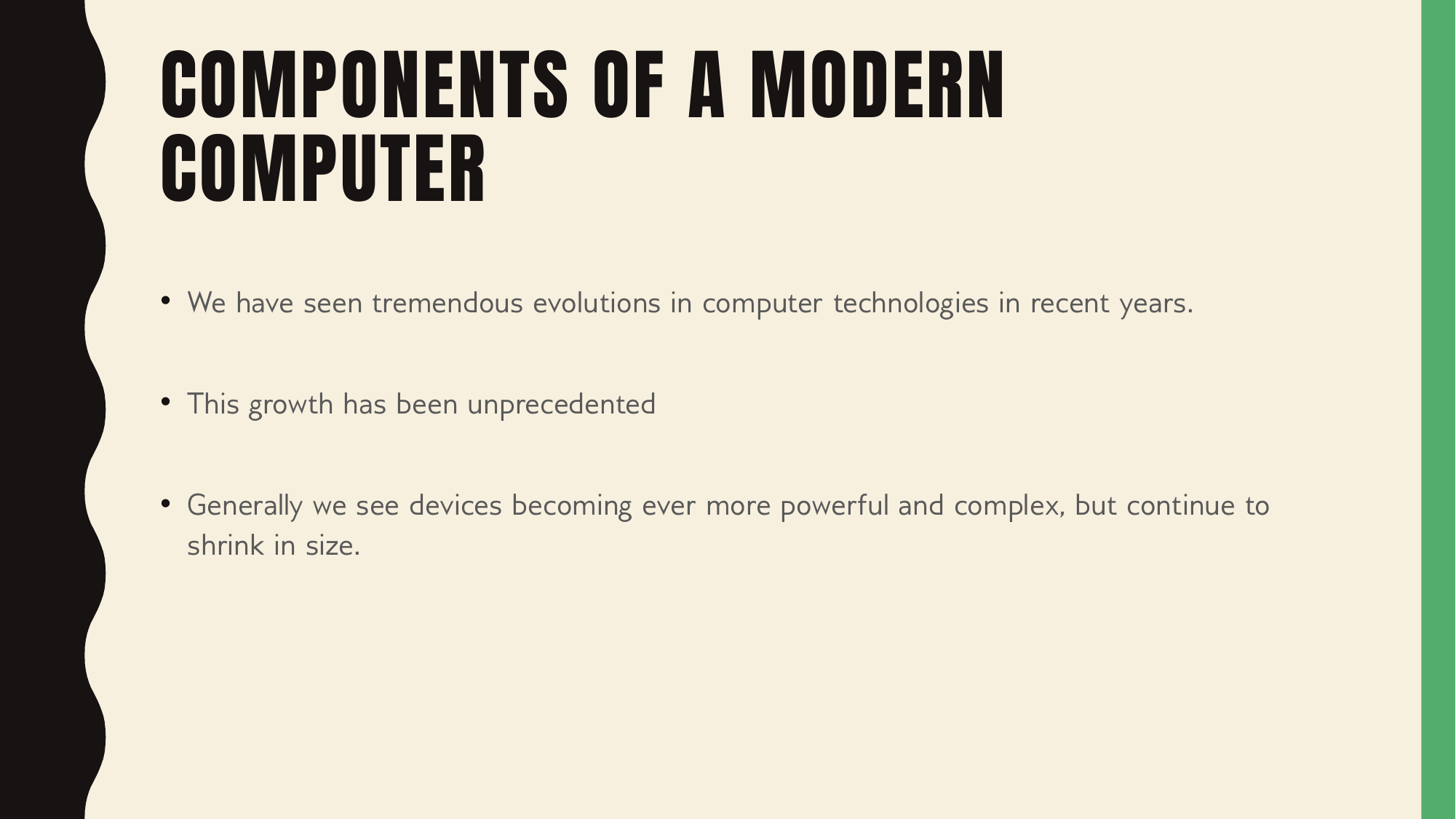

# Components of a modern computer
We have seen tremendous evolutions in computer technologies in recent years.

This growth has been unprecedented

Generally we see devices becoming ever more powerful and complex, but continue to shrink in size.